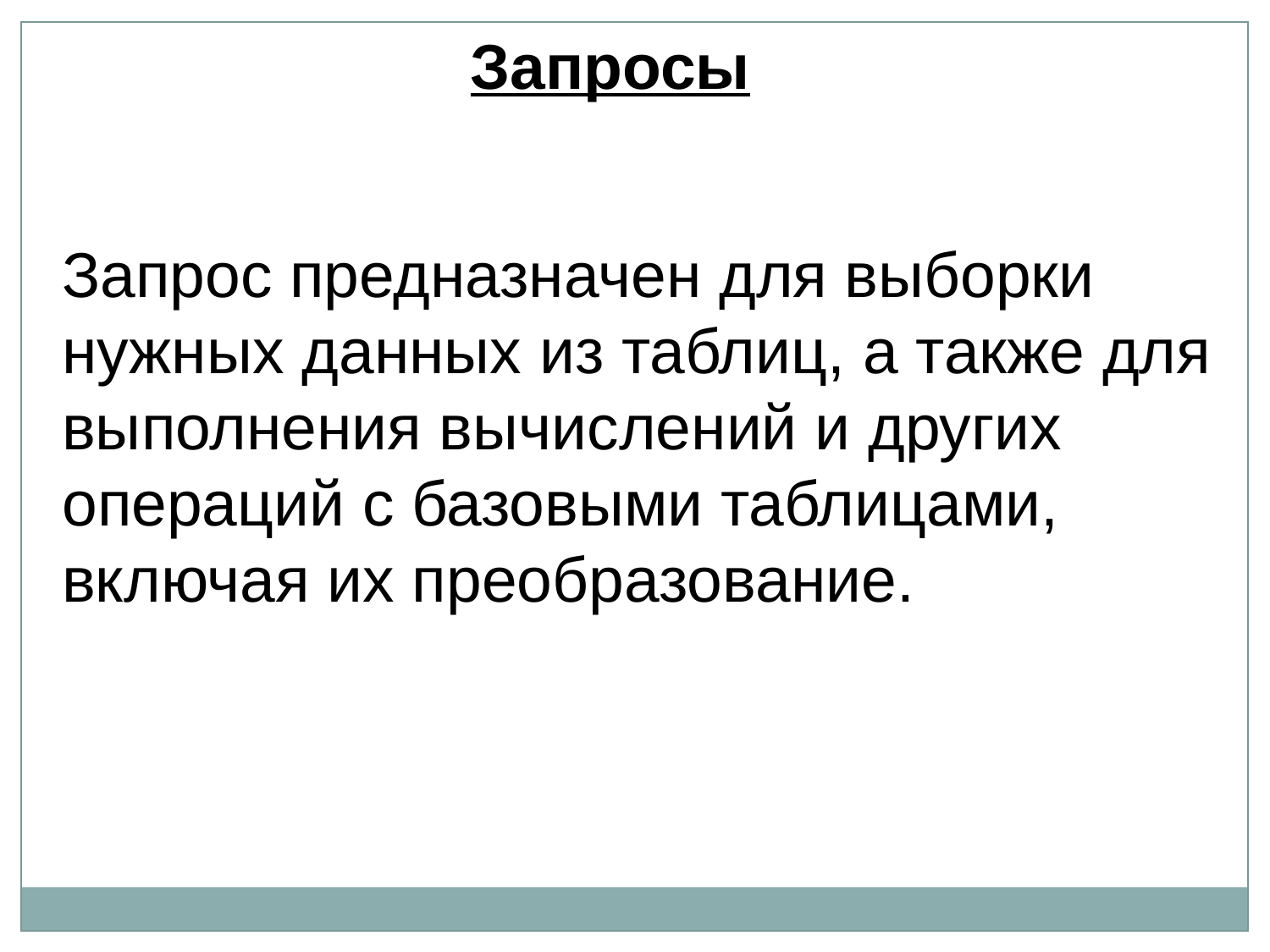

Запросы
Запрос предназначен для выборки нужных данных из таблиц, а также для выполнения вычислений и других операций с базовыми таблицами, включая их преобразование.